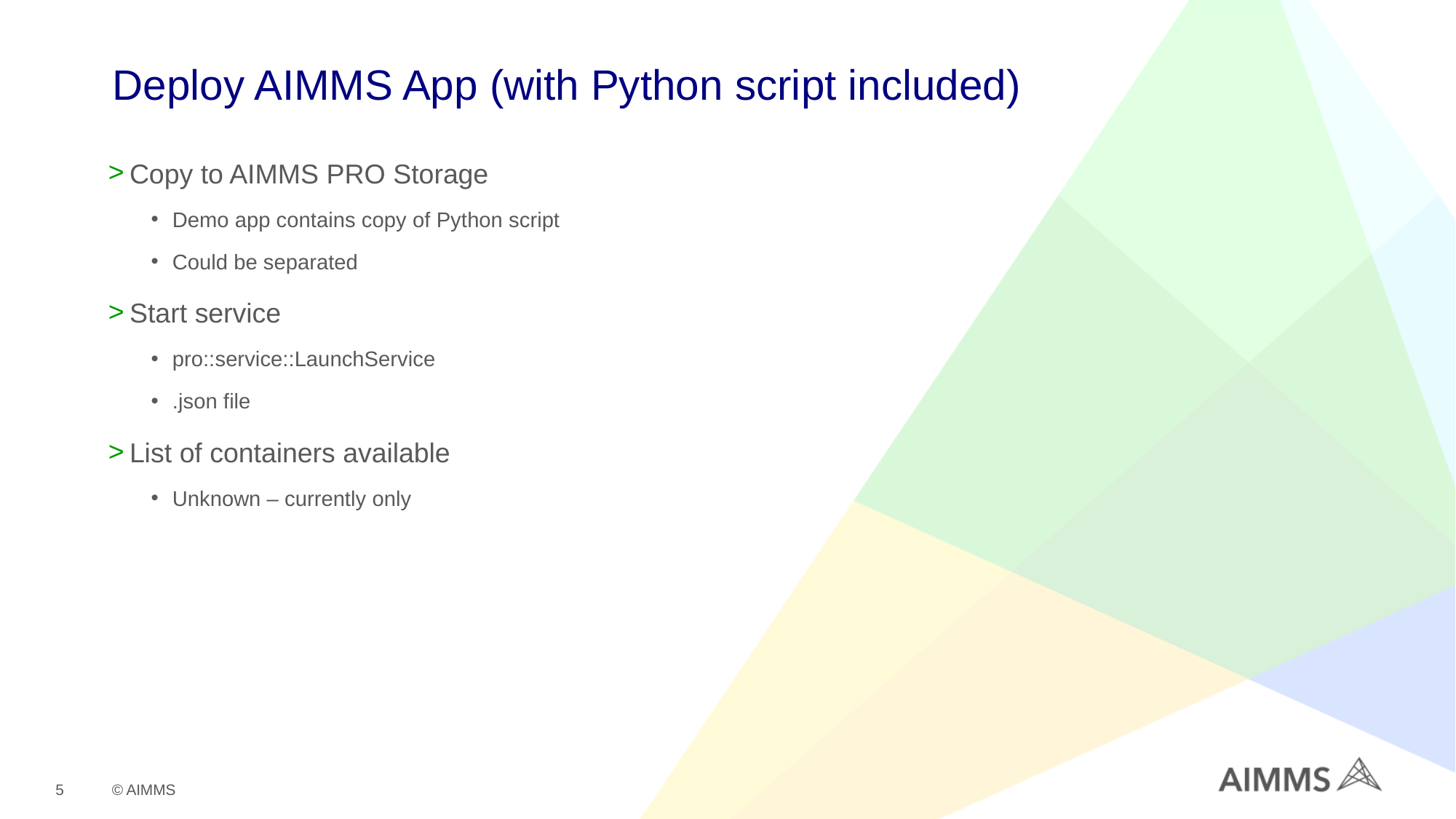

# Deploy AIMMS App (with Python script included)
Copy to AIMMS PRO Storage
Demo app contains copy of Python script
Could be separated
Start service
pro::service::LaunchService
.json file
List of containers available
Unknown – currently only

5